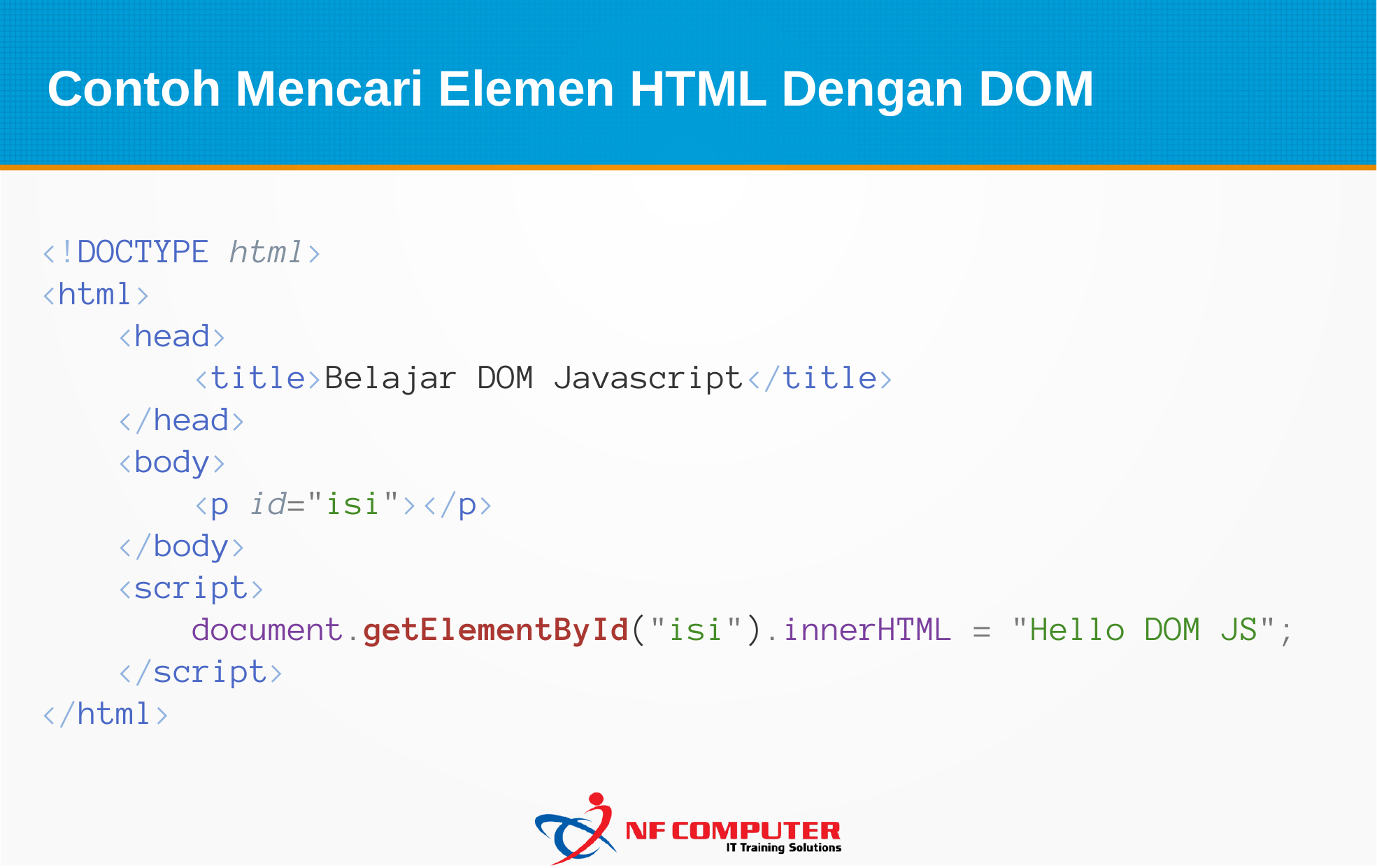

Contoh Mencari Elemen HTML Dengan DOM
<!DOCTYPE html>
<html>
    <head>
        <title>Belajar DOM Javascript</title>
    </head>
    <body>
        <p id="isi"></p>
    </body>
    <script>
        document.getElementById("isi").innerHTML = "Hello DOM JS";
    </script>
</html>